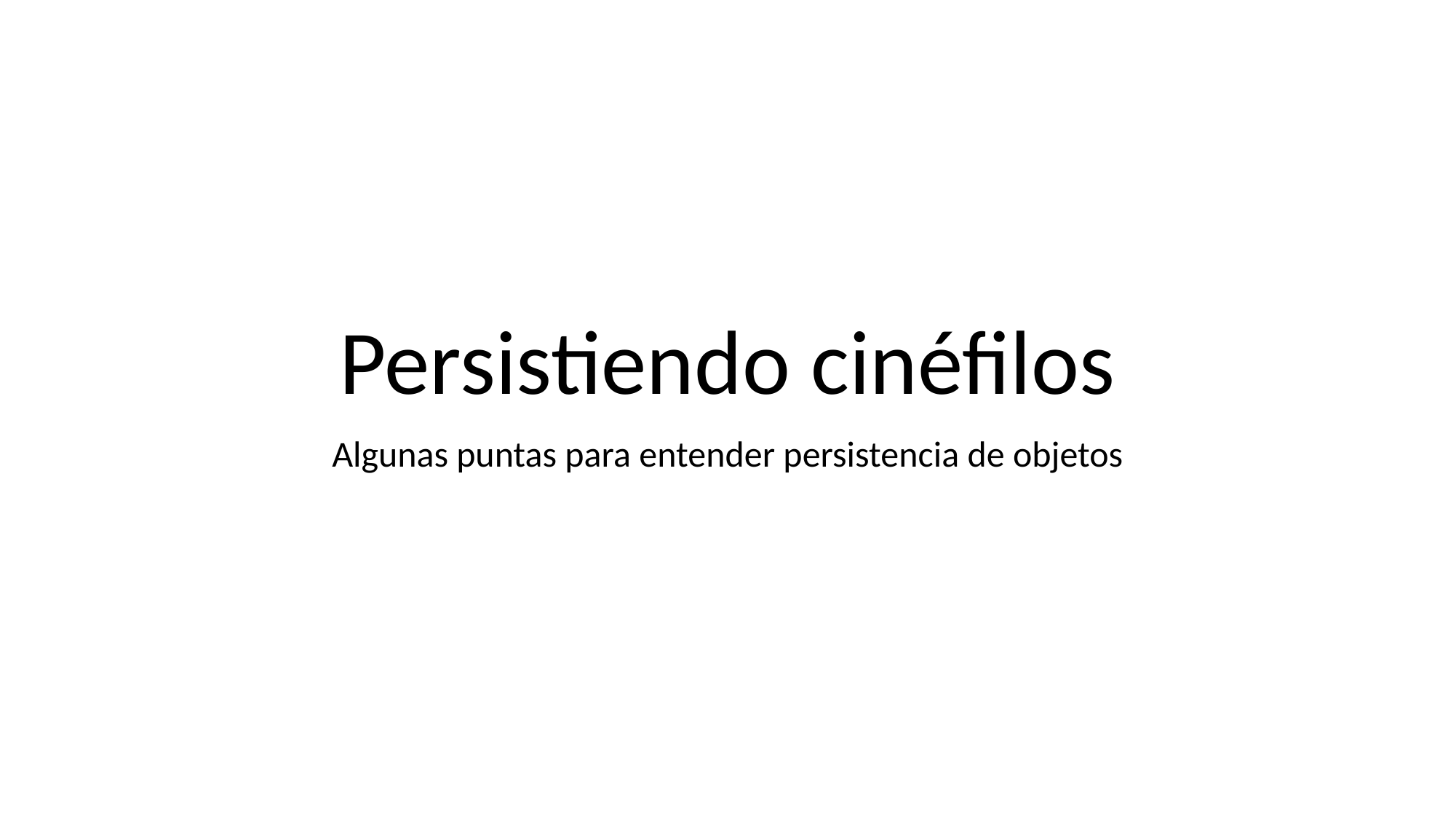

# Persistiendo cinéfilos
Algunas puntas para entender persistencia de objetos